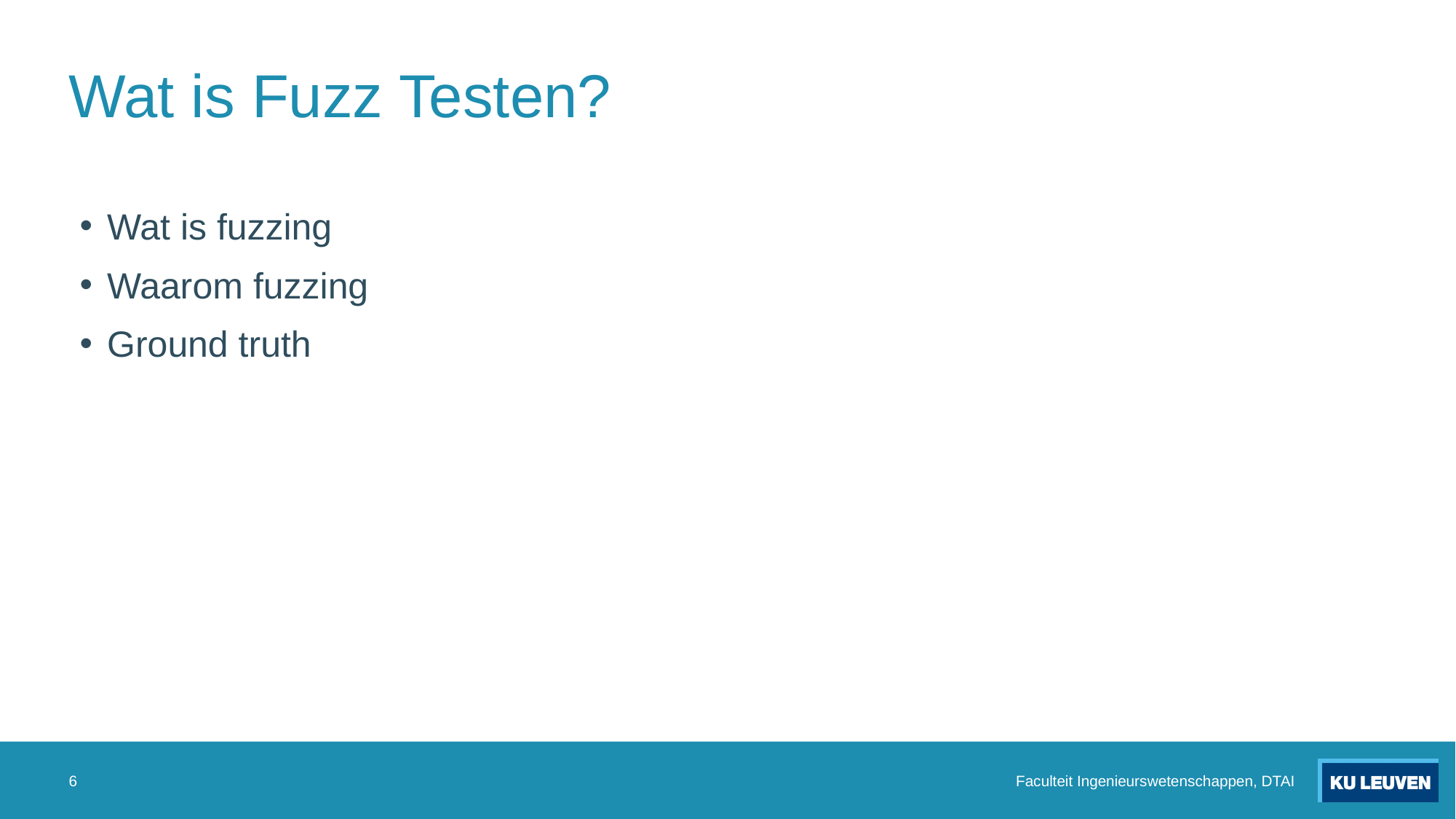

# Wat is Fuzz Testen?
Wat is fuzzing
Waarom fuzzing
Ground truth
6
Faculteit Ingenieurswetenschappen, DTAI